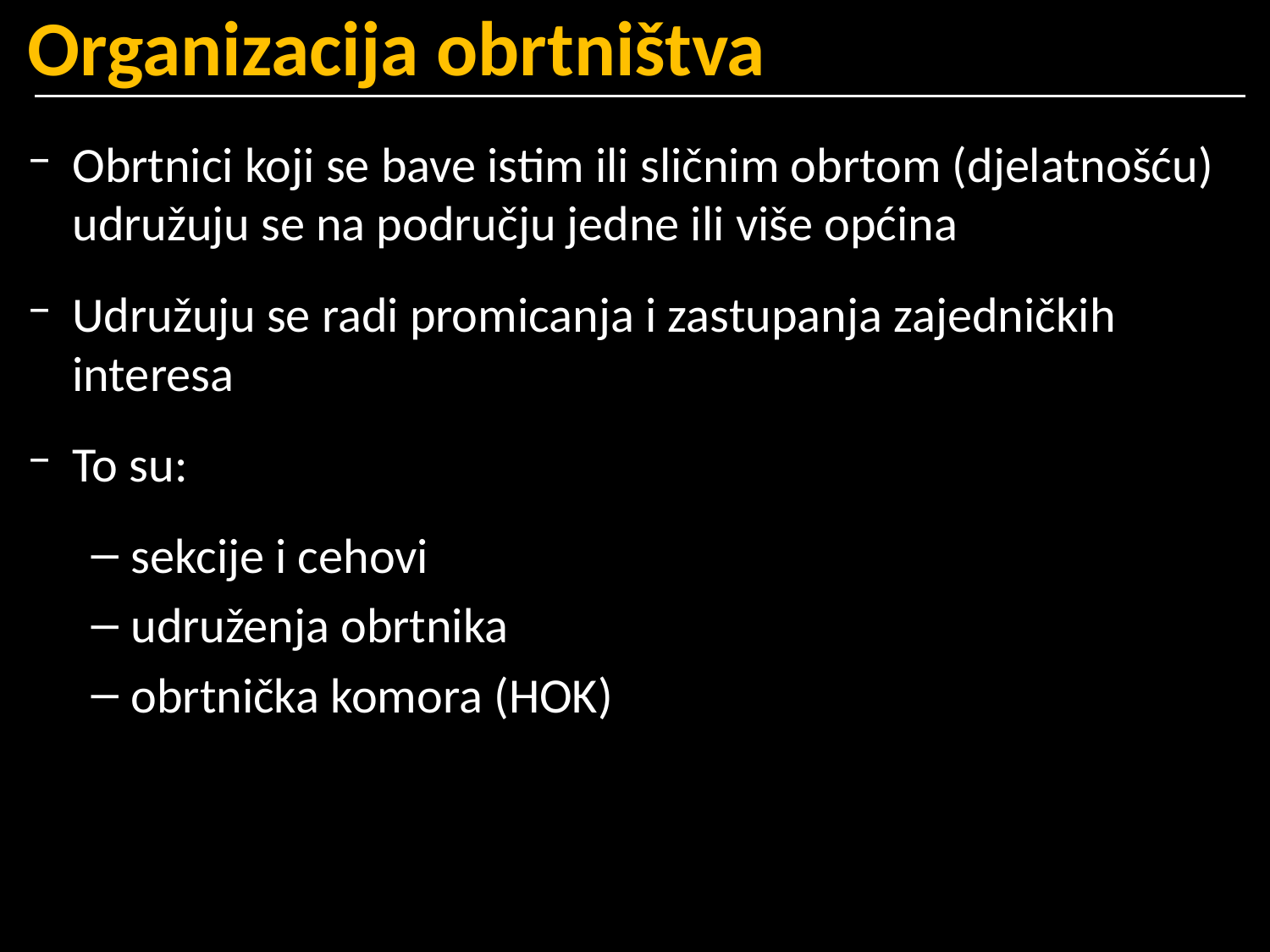

# Organizacija obrtništva
Obrtnici koji se bave istim ili sličnim obrtom (djelatnošću) udružuju se na području jedne ili više općina
Udružuju se radi promicanja i zastupanja zajedničkih interesa
To su:
sekcije i cehovi
udruženja obrtnika
obrtnička komora (HOK)